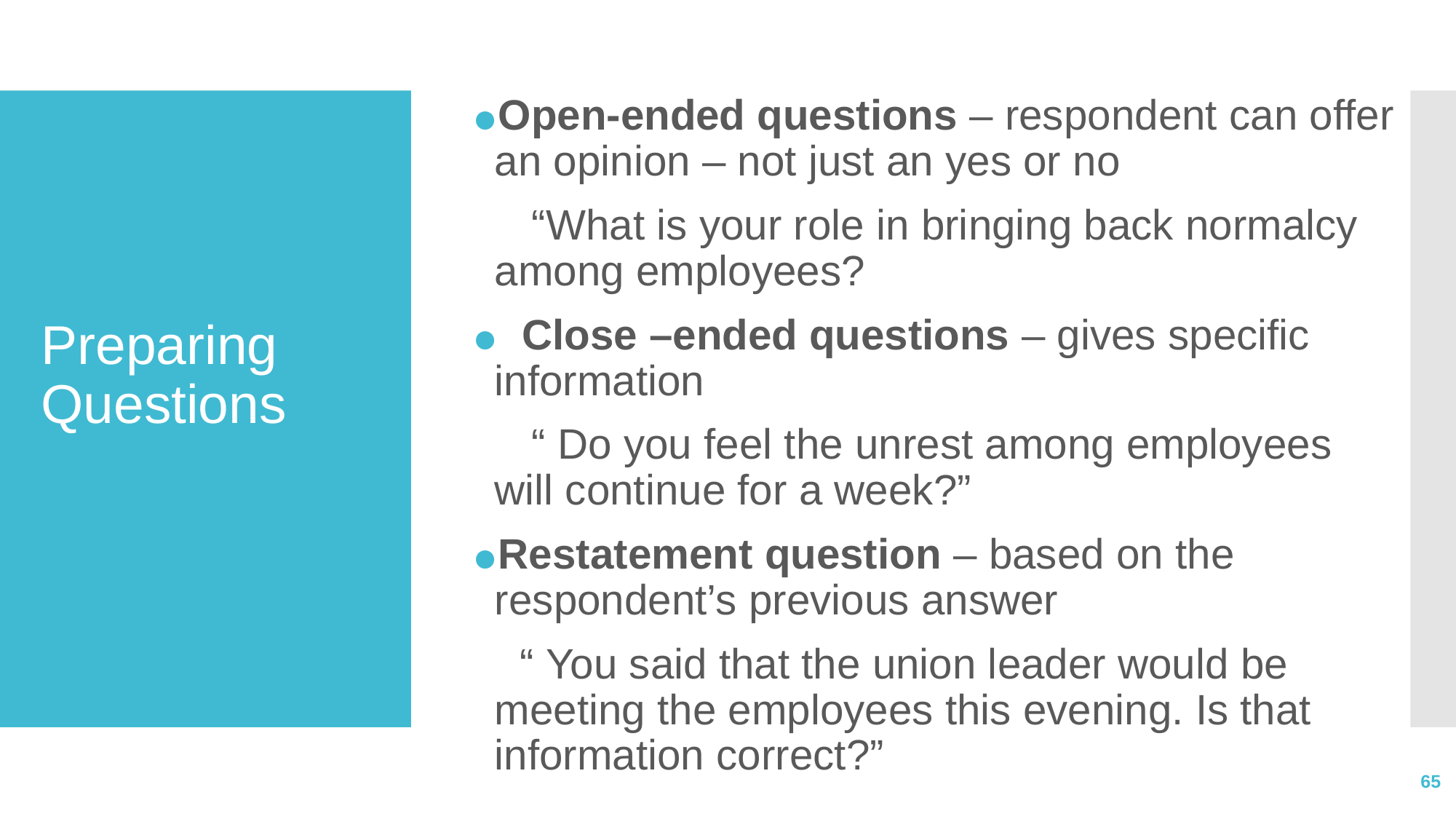

Open-ended questions – respondent can offer an opinion – not just an yes or no
     “What is your role in bringing back normalcy among employees?
  Close –ended questions – gives specific information
     “ Do you feel the unrest among employees will continue for a week?”
Restatement question – based on the respondent’s previous answer
    “ You said that the union leader would be meeting the employees this evening. Is that information correct?”

# Preparing Questions
65